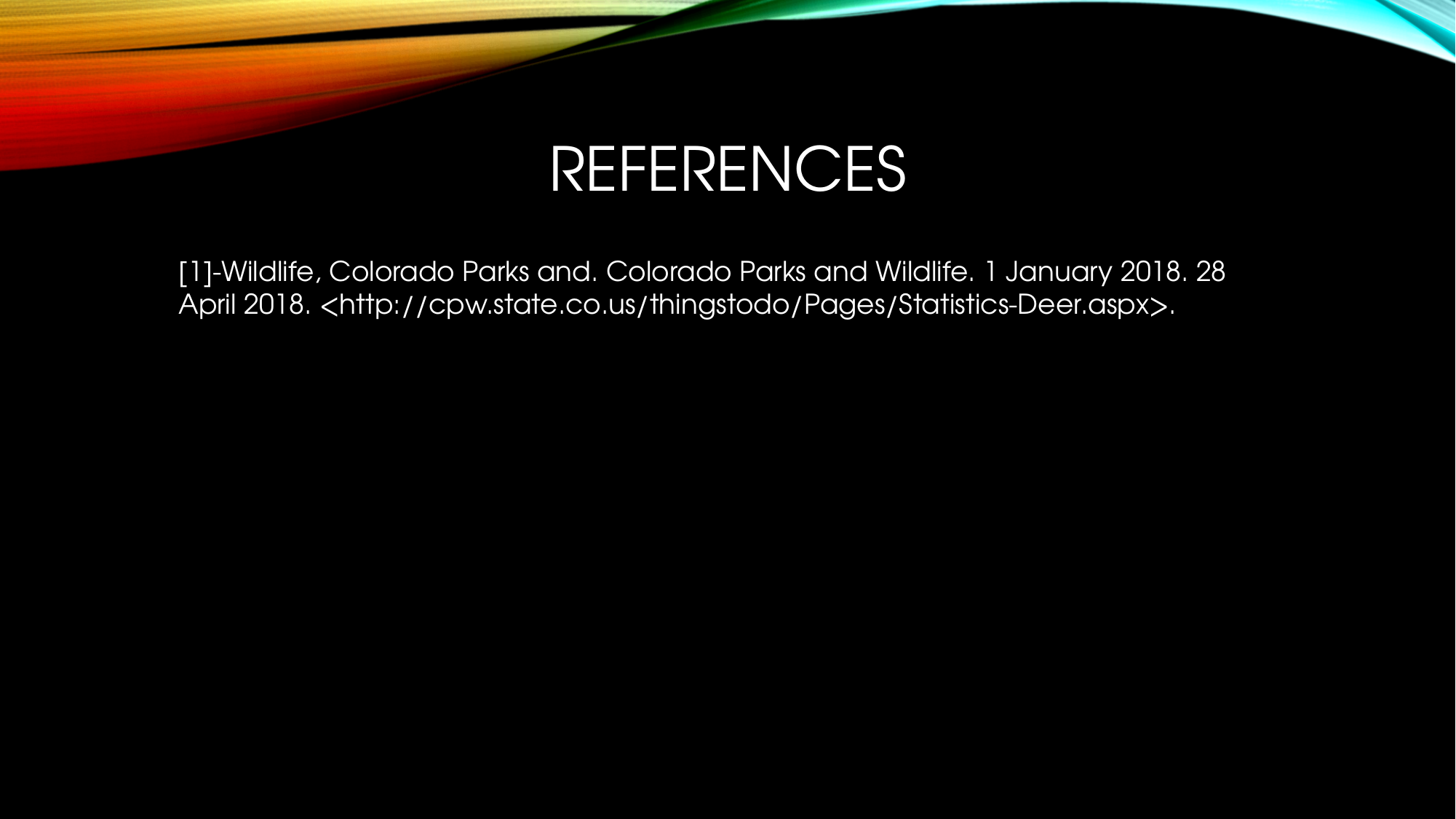

# References
[1]-Wildlife, Colorado Parks and. Colorado Parks and Wildlife. 1 January 2018. 28 	April 2018. <http://cpw.state.co.us/thingstodo/Pages/Statistics-Deer.aspx>.